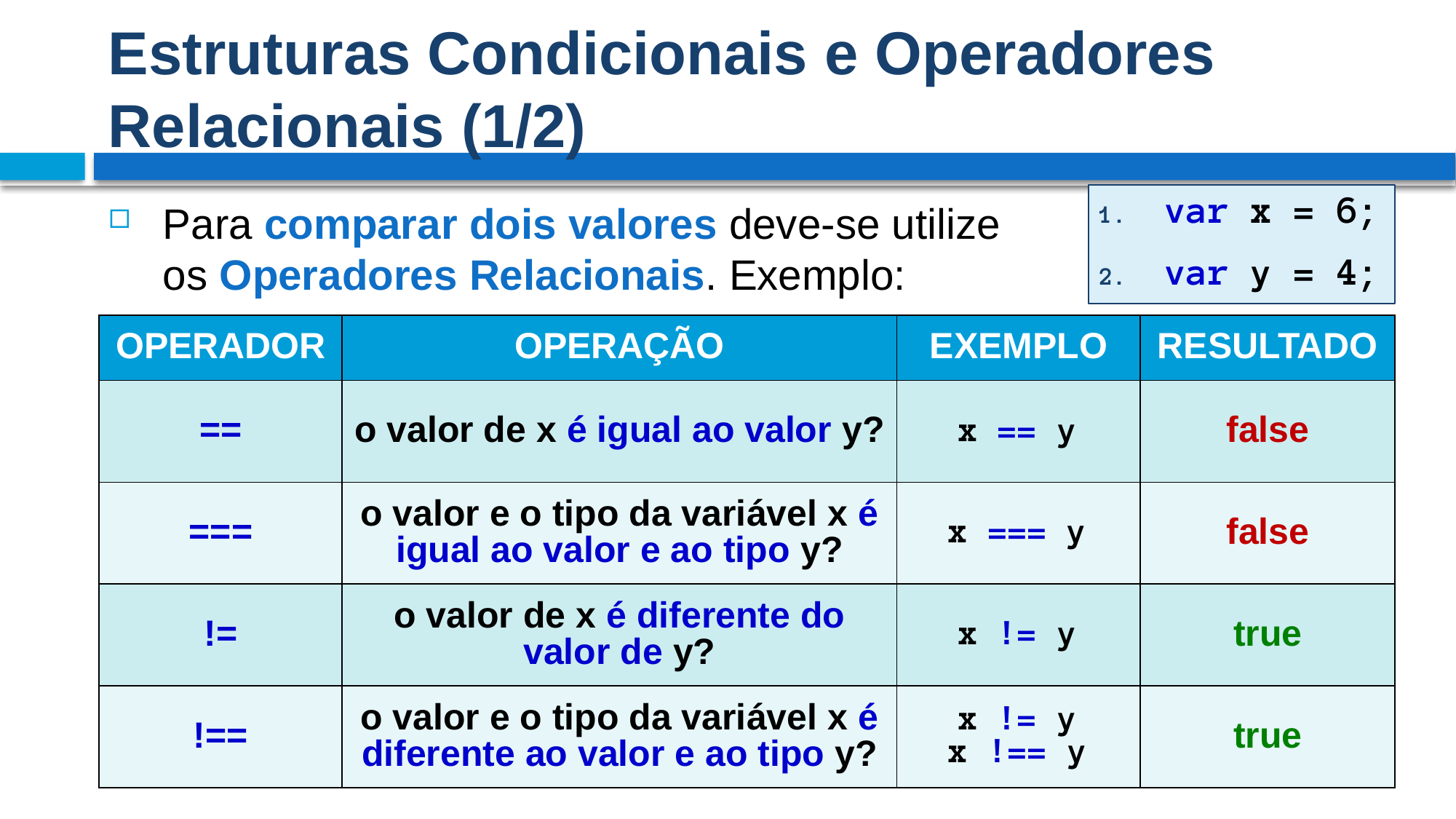

# Estruturas Condicionais e Operadores Relacionais (1/2)
6
var x = 6;
var y = 4;
Para comparar dois valores deve-se utilize os Operadores Relacionais. Exemplo:
| OPERADOR | OPERAÇÃO | EXEMPLO | RESULTADO |
| --- | --- | --- | --- |
| == | o valor de x é igual ao valor y? | x == y | false |
| === | o valor e o tipo da variável x é igual ao valor e ao tipo y? | x === y | false |
| != | o valor de x é diferente do valor de y? | x != y | true |
| !== | o valor e o tipo da variável x é diferente ao valor e ao tipo y? | x != y x !== y | true |